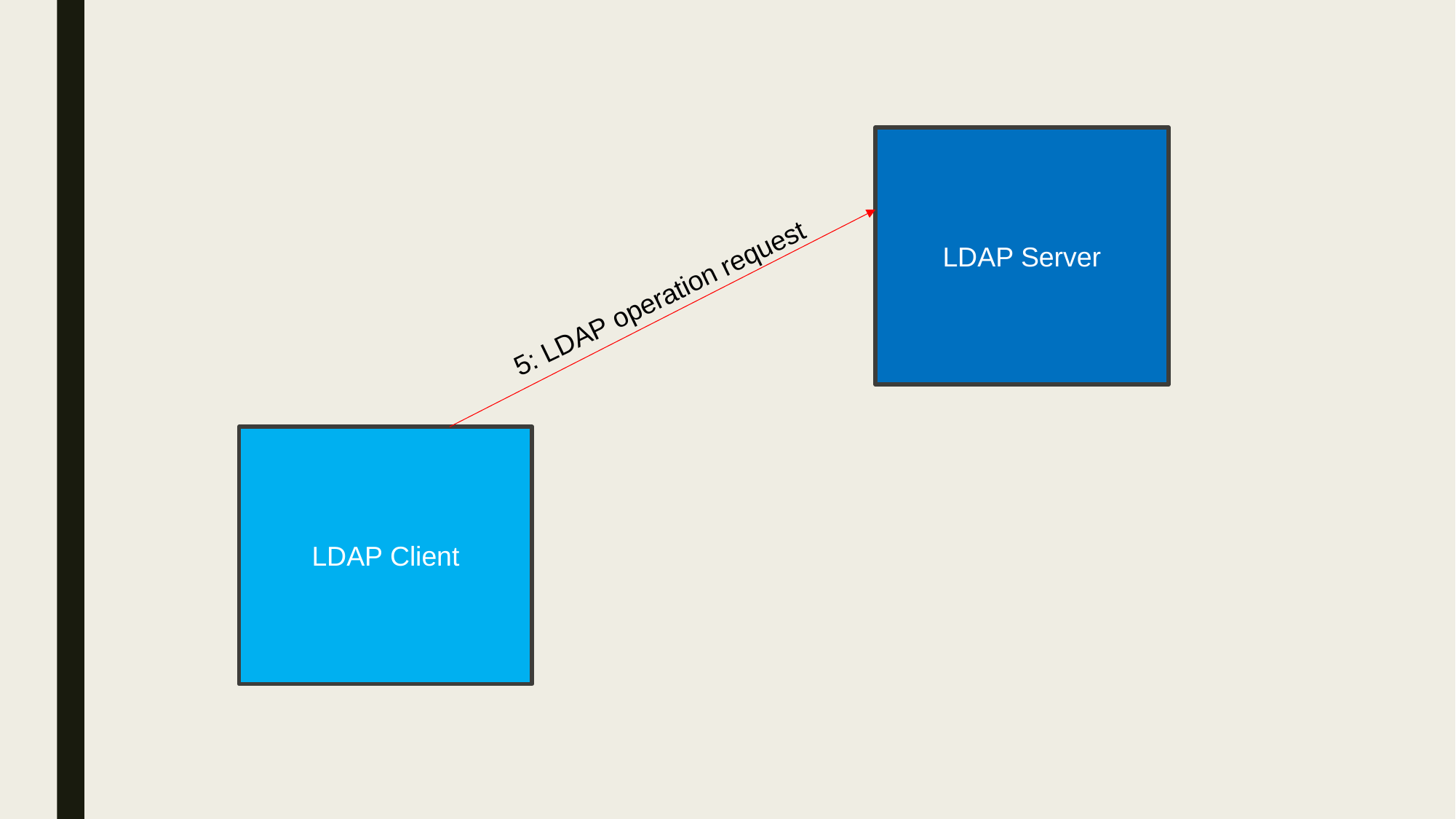

LDAP Server
5: LDAP operation request
LDAP Client